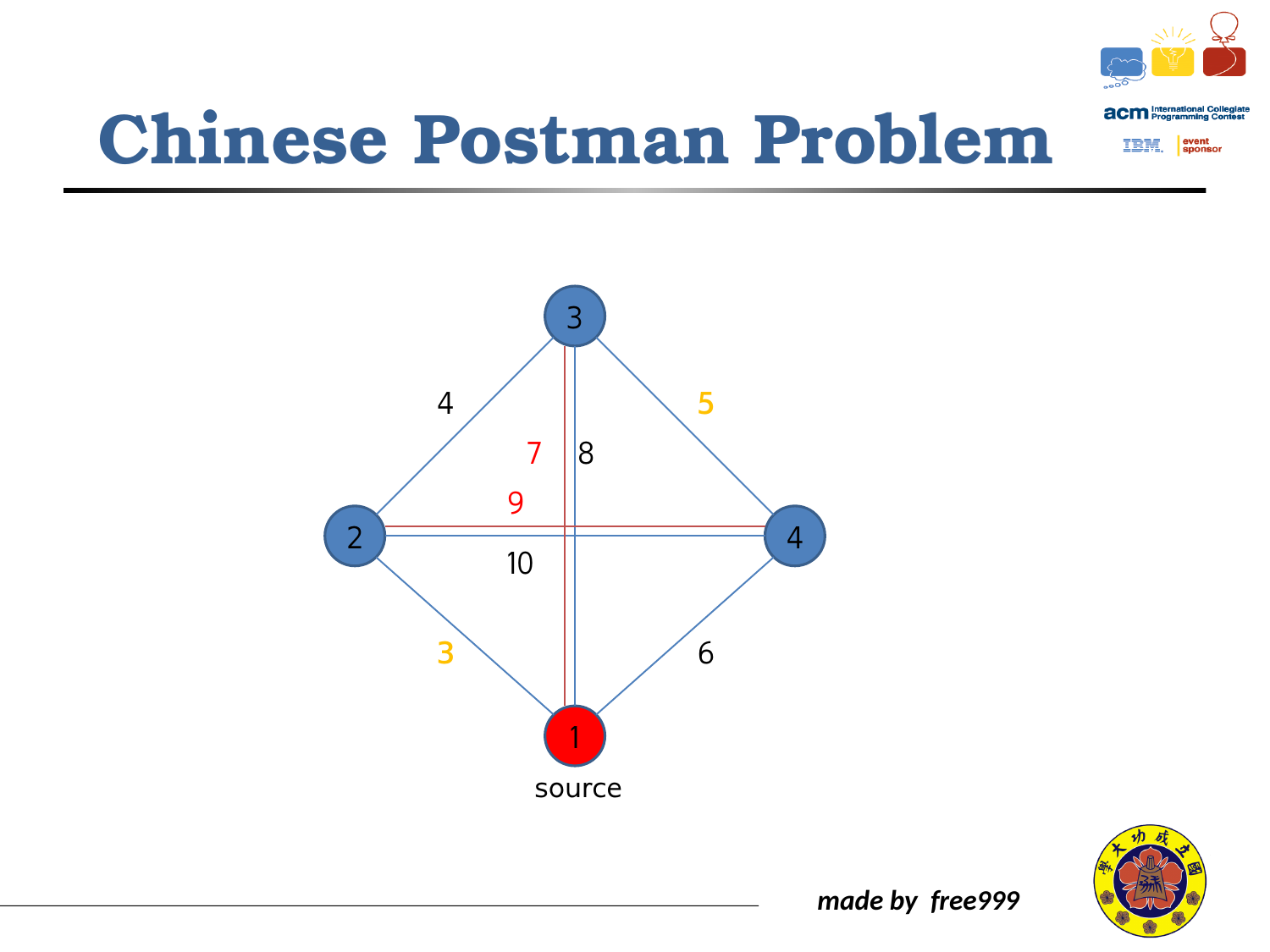

# Chinese Postman Problem
3
4
5
7
8
9
2
4
10
3
6
1
source